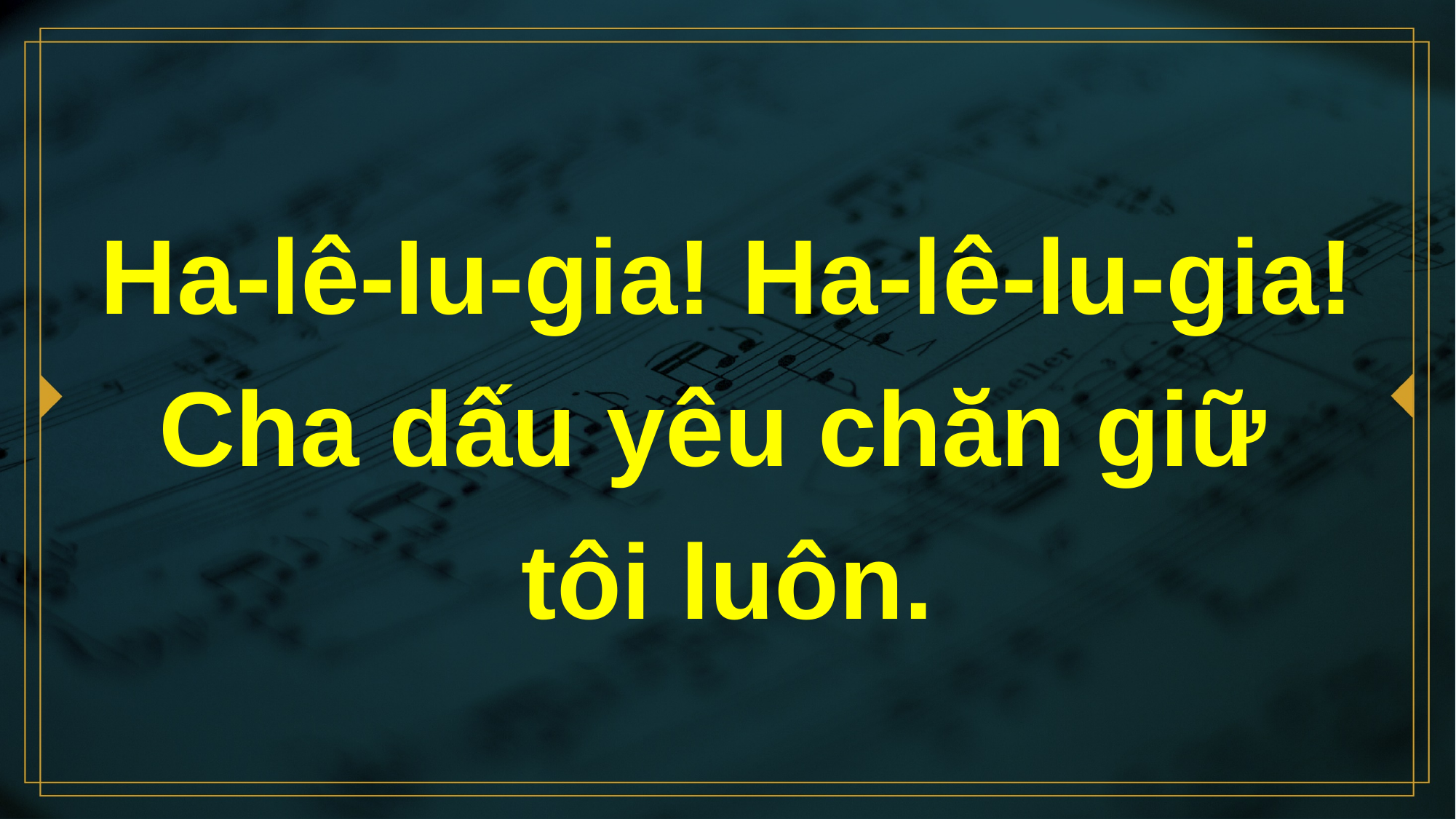

# Ha-lê-Iu-gia! Ha-lê-lu-gia! Cha dấu yêu chăn giữ tôi luôn.